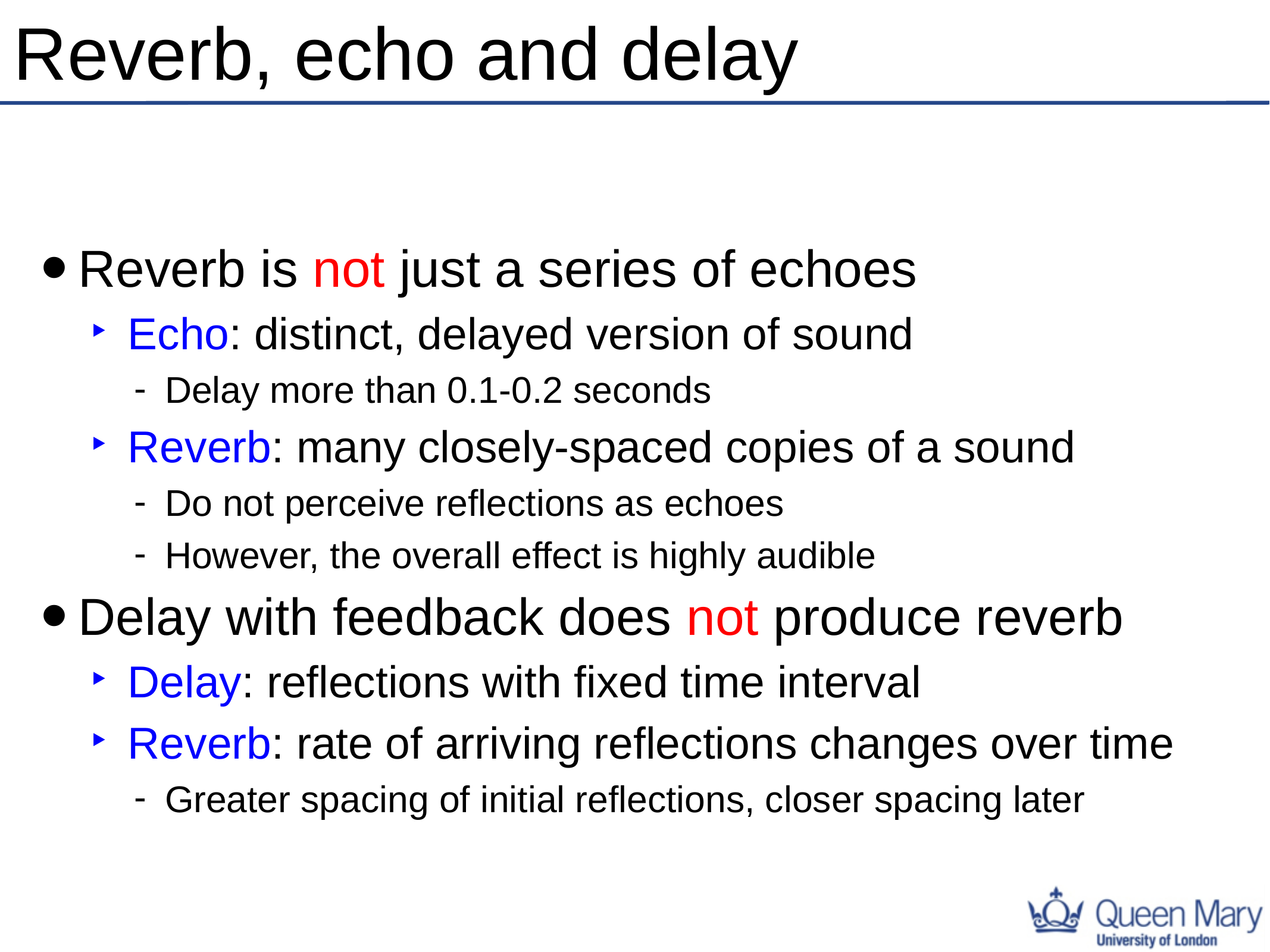

# Reverb, echo and delay
Reverb is not just a series of echoes
Echo: distinct, delayed version of sound
Delay more than 0.1-0.2 seconds
Reverb: many closely-spaced copies of a sound
Do not perceive reflections as echoes
However, the overall effect is highly audible
Delay with feedback does not produce reverb
Delay: reflections with fixed time interval
Reverb: rate of arriving reflections changes over time
Greater spacing of initial reflections, closer spacing later